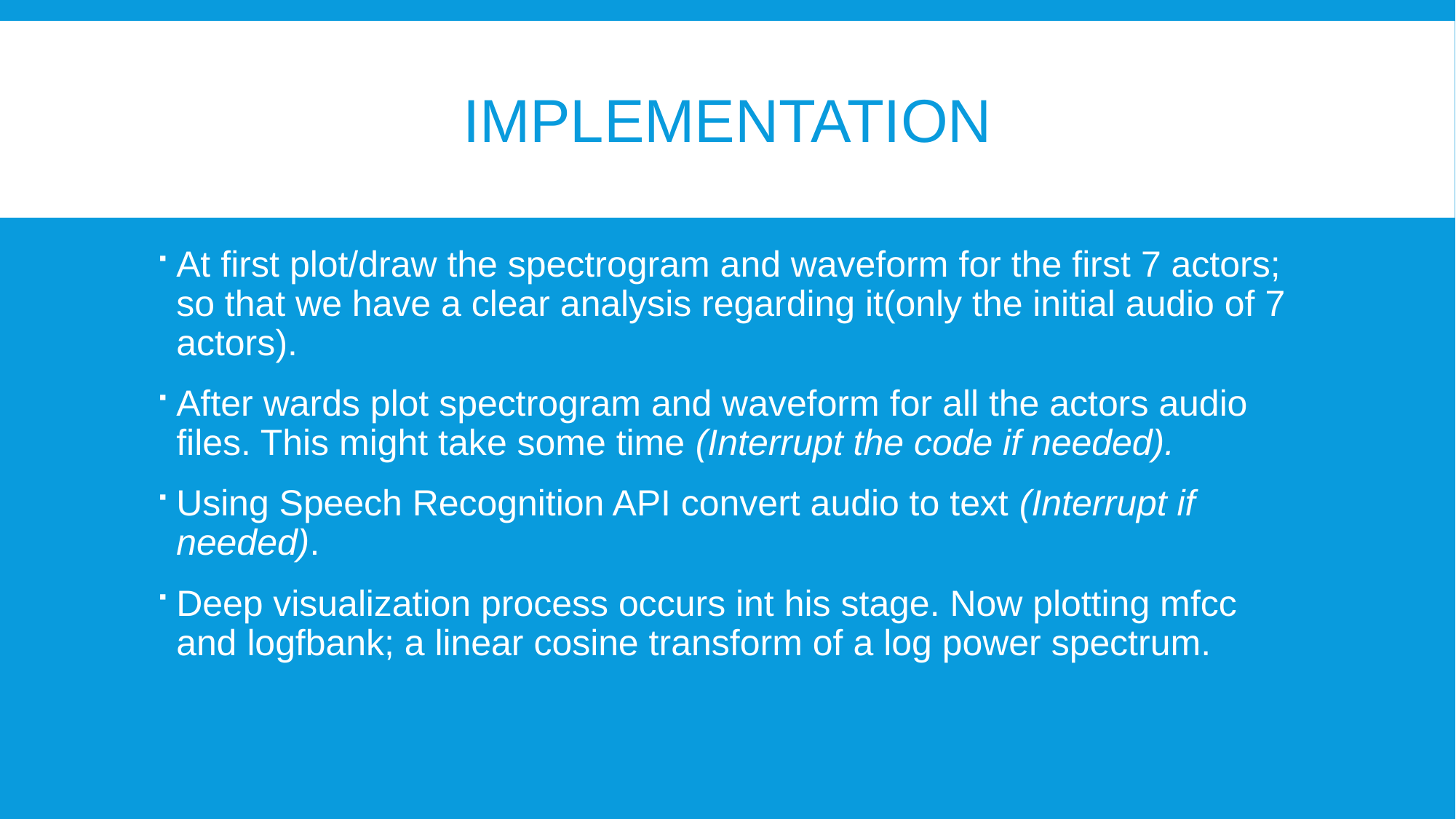

# IMPLEMENTATION
At first plot/draw the spectrogram and waveform for the first 7 actors; so that we have a clear analysis regarding it(only the initial audio of 7 actors).
After wards plot spectrogram and waveform for all the actors audio files. This might take some time (Interrupt the code if needed).
Using Speech Recognition API convert audio to text (Interrupt if needed).
Deep visualization process occurs int his stage. Now plotting mfcc and logfbank; a linear cosine transform of a log power spectrum.